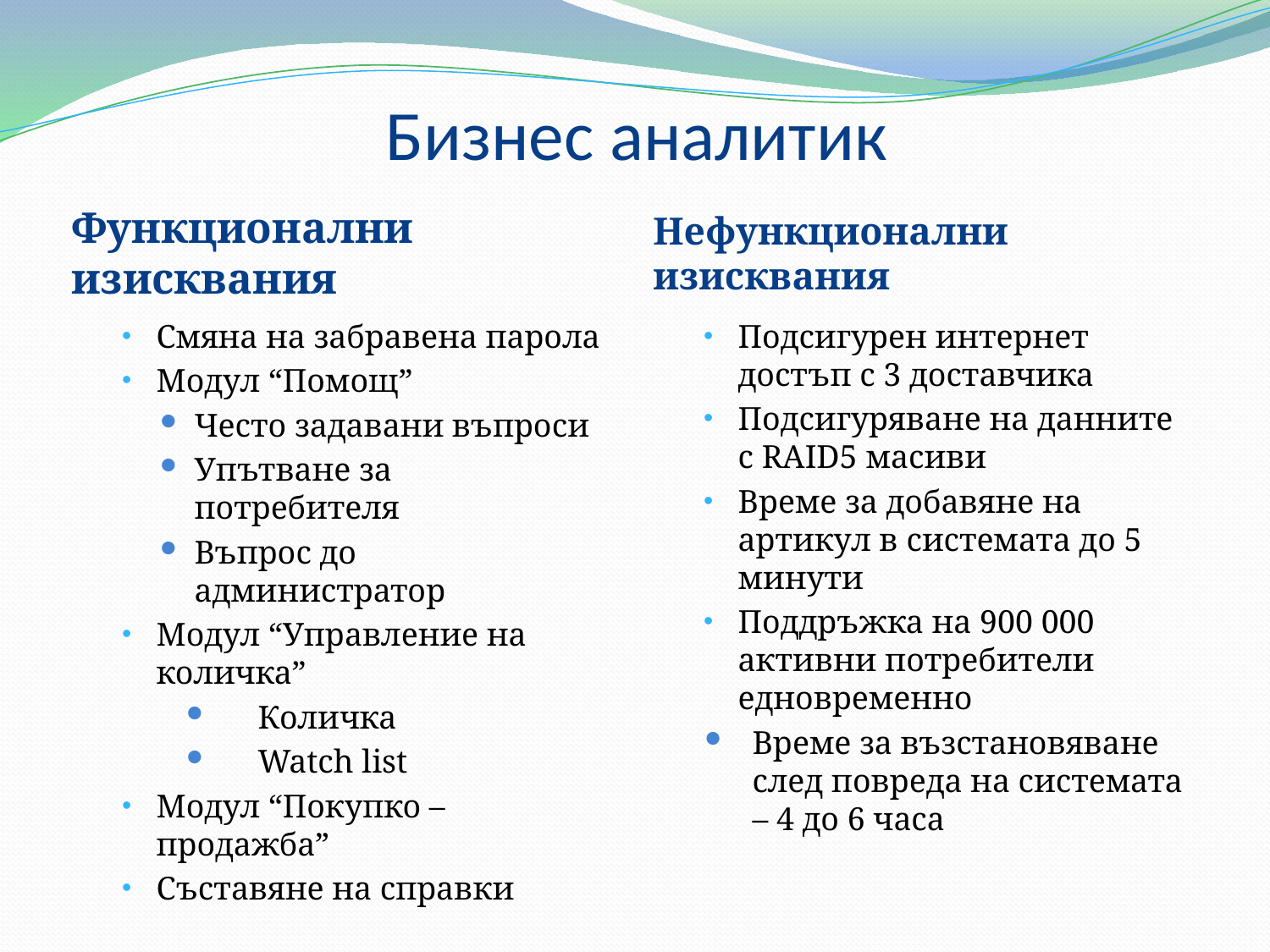

# Бизнес аналитик
Функционални изисквания
Нефункционални изисквания
Смяна на забравена парола
Модул “Помощ”
Често задавани въпроси
Упътване за потребителя
Въпрос до администратор
Модул “Управление на количка”
Количка
Watch list
Модул “Покупко – продажба”
Съставяне на справки

Подсигурен интернет достъп с 3 доставчика
Подсигуряване на данните с RAID5 масиви
Време за добавяне на артикул в системата до 5 минути
Поддръжка на 900 000 активни потребители едновременно
Време за възстановяване след повреда на системата – 4 до 6 часа